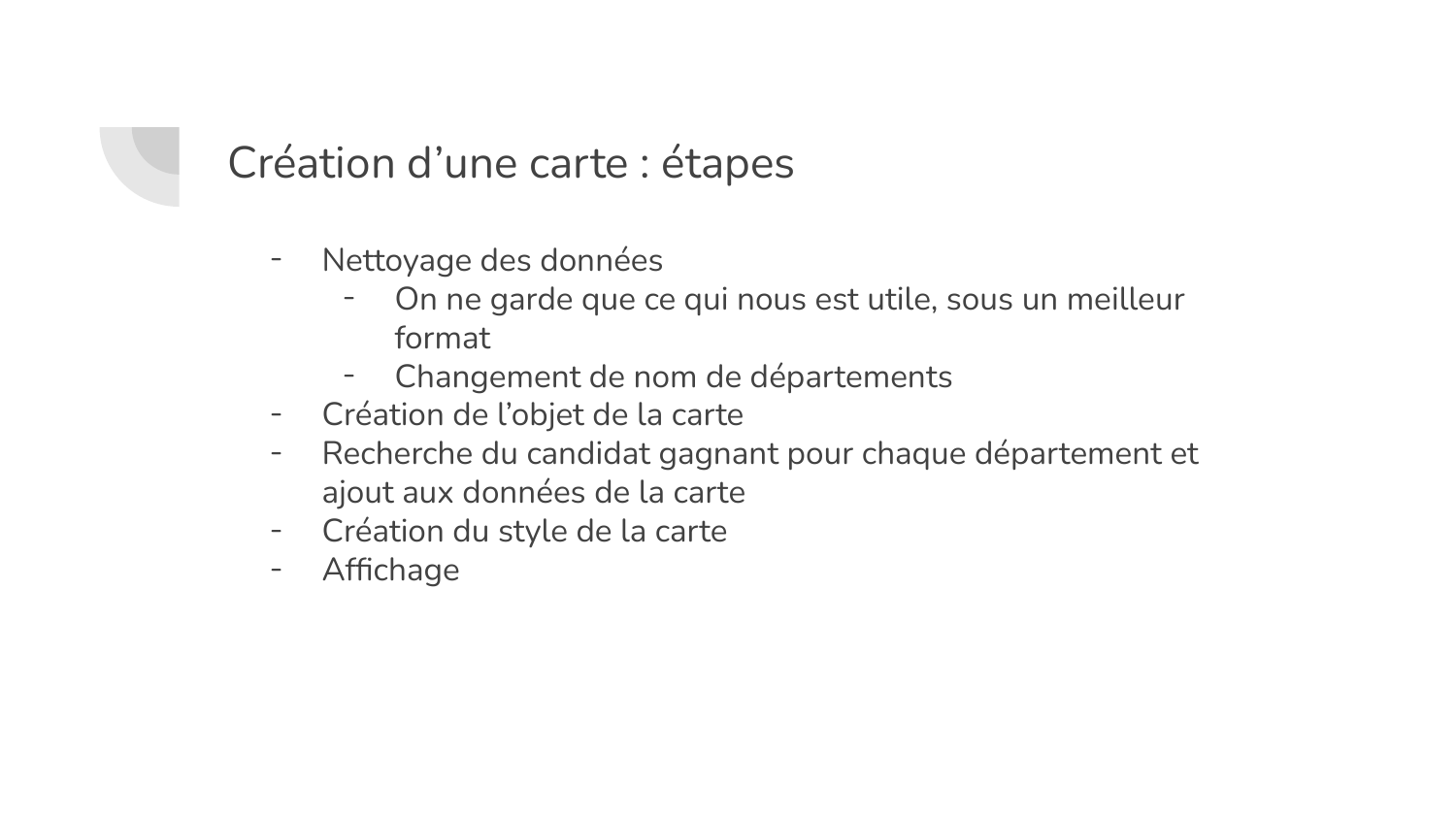

Création d’une carte : étapes
Nettoyage des données
On ne garde que ce qui nous est utile, sous un meilleur format
Changement de nom de départements
Création de l’objet de la carte
Recherche du candidat gagnant pour chaque département et ajout aux données de la carte
Création du style de la carte
Affichage